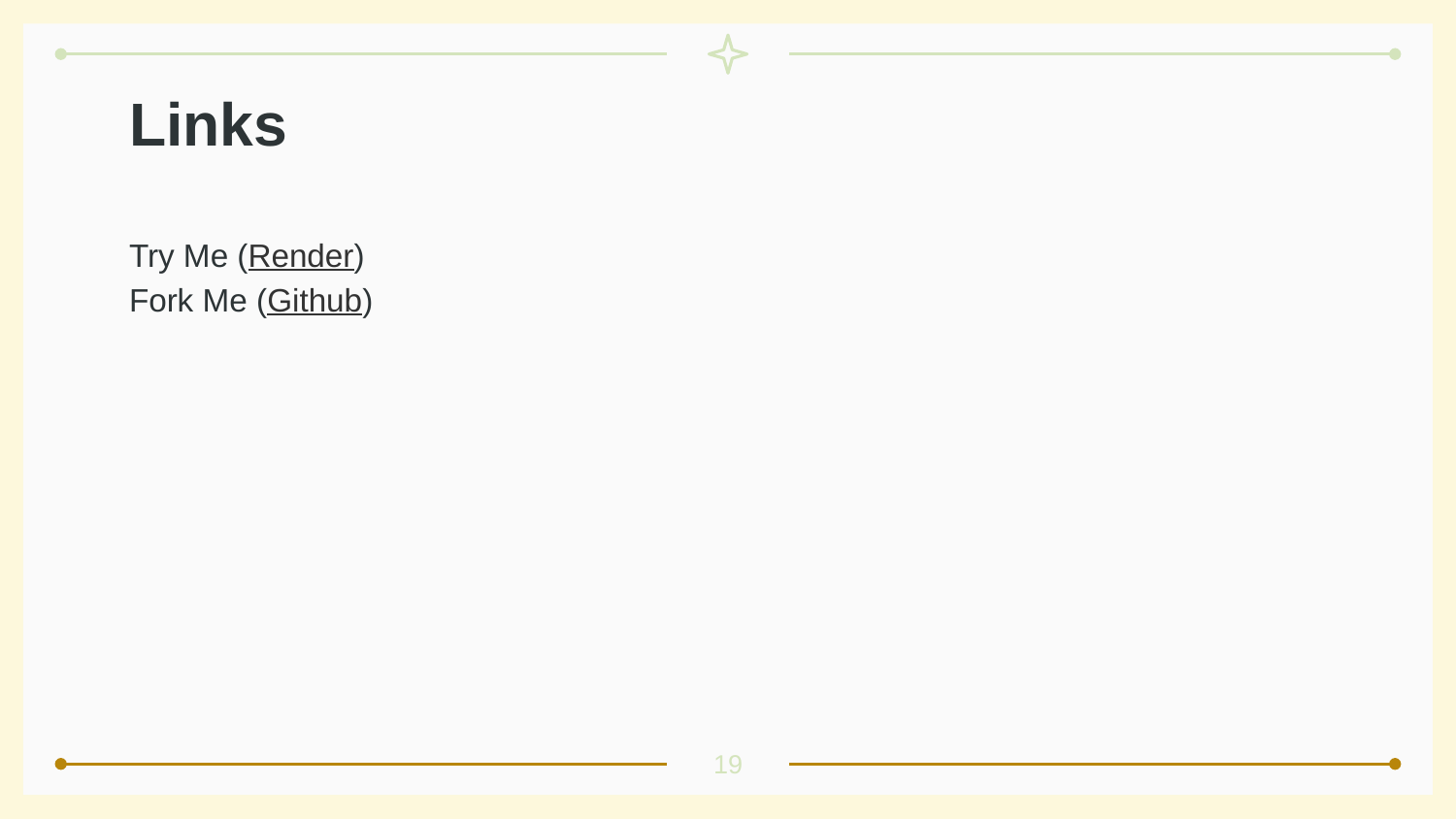

# Links
Try Me (Render)
Fork Me (Github)

19